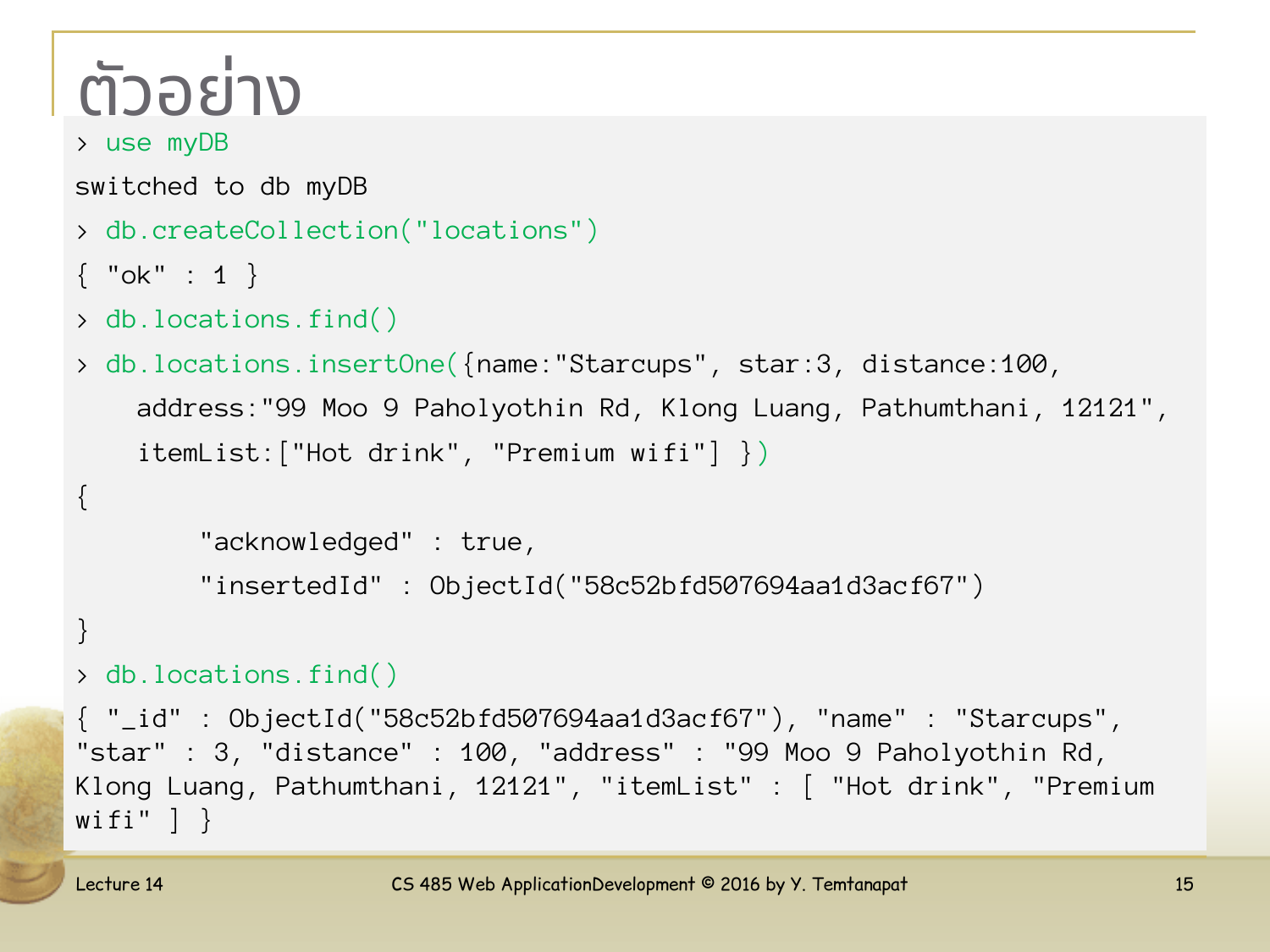

# ตัวอย่าง
> use myDB
switched to db myDB
> db.createCollection("locations")
{ "ok" : 1 }
> db.locations.find()
> db.locations.insertOne({name:"Starcups", star:3, distance:100,
    address:"99 Moo 9 Paholyothin Rd, Klong Luang, Pathumthani, 12121",
    itemList:["Hot drink", "Premium wifi"] })
{
        "acknowledged" : true,
        "insertedId" : ObjectId("58c52bfd507694aa1d3acf67")
}
> db.locations.find()
{ "_id" : ObjectId("58c52bfd507694aa1d3acf67"), "name" : "Starcups", "star" : 3, "distance" : 100, "address" : "99 Moo 9 Paholyothin Rd, Klong Luang, Pathumthani, 12121", "itemList" : [ "Hot drink", "Premium wifi" ] }
Lecture 14
CS 485 Web ApplicationDevelopment © 2016 by Y. Temtanapat
15